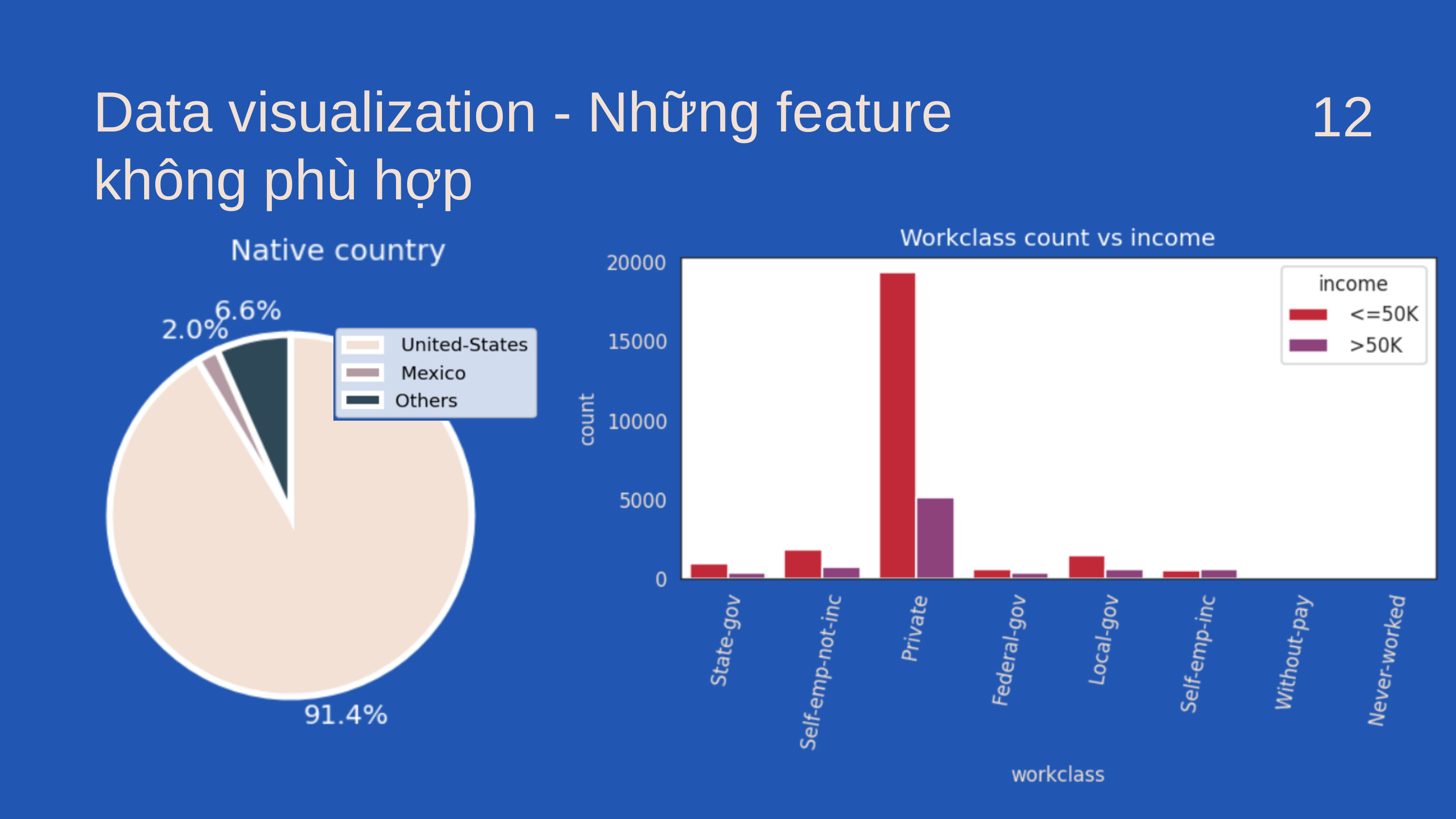

Data visualization - Những feature không phù hợp
12